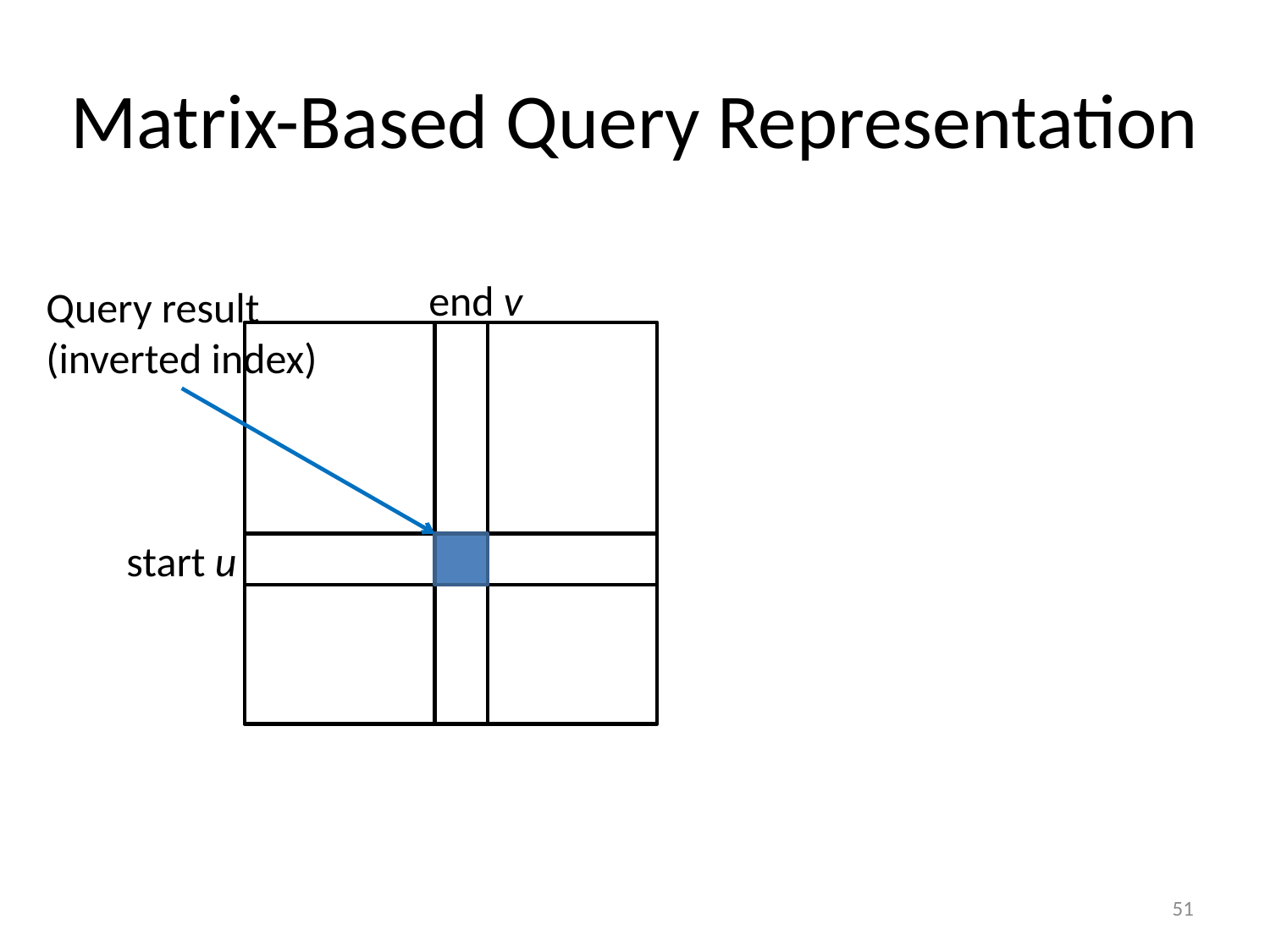

# Matrix-Based Query Representation
end v
Query result
(inverted index)

start u

51